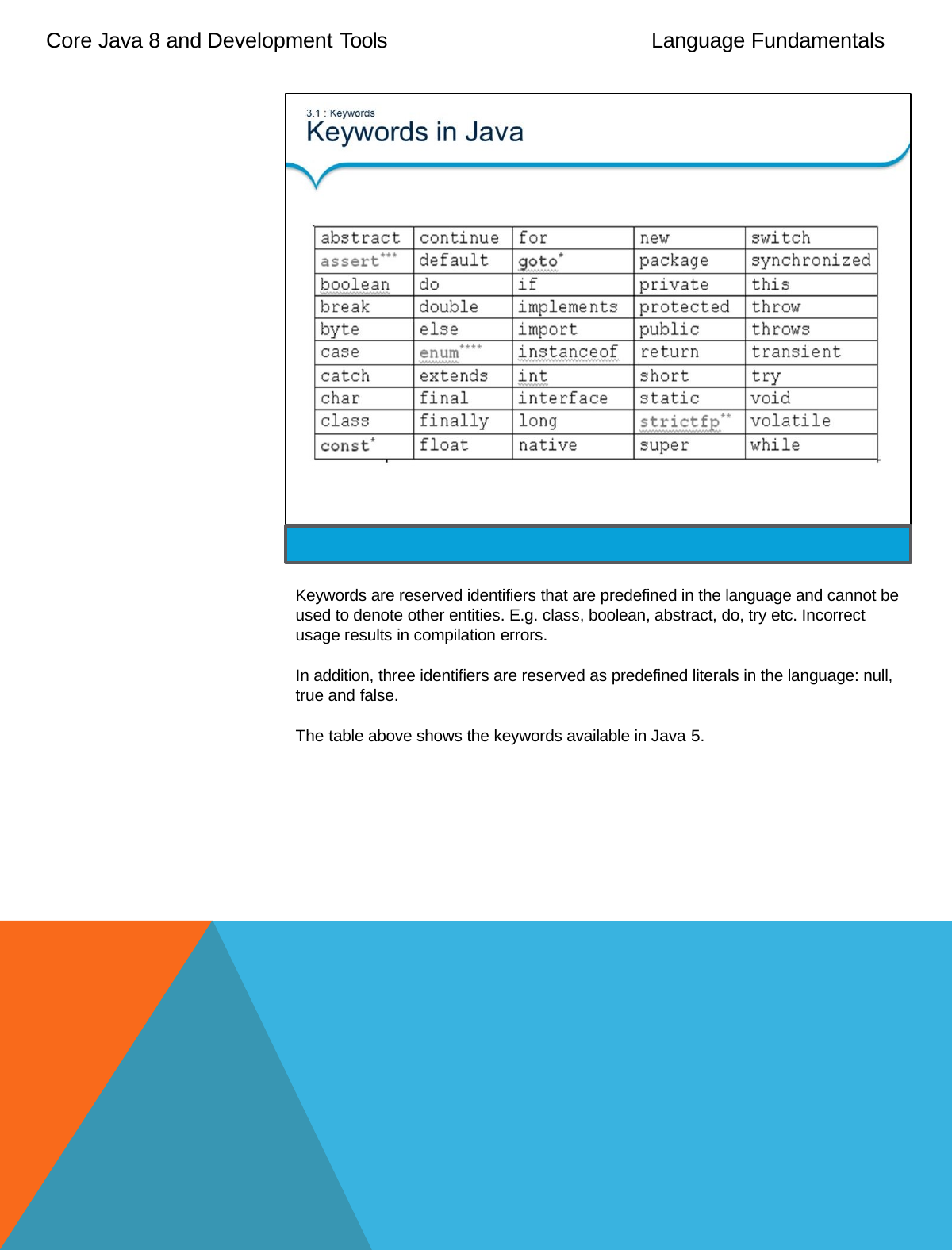

Core Java 8 and Development Tools
Language Fundamentals

Keywords are reserved identifiers that are predefined in the language and cannot be  used to denote other entities. E.g. class, boolean, abstract, do, try etc. Incorrect  usage results in compilation errors.

In addition, three identifiers are reserved as predefined literals in the language: null,  true and false.

The table above shows the keywords available in Java 5.